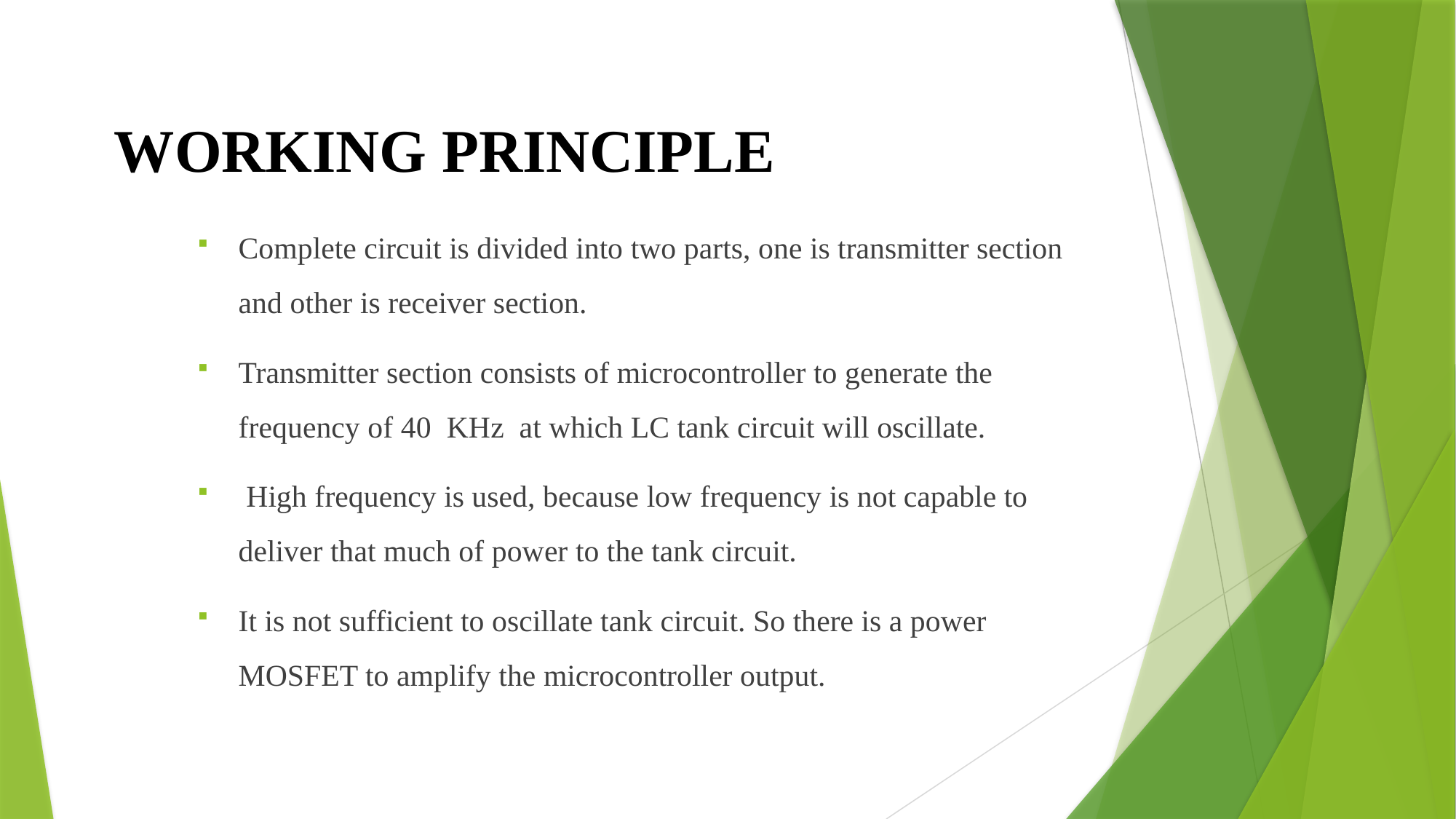

# WORKING PRINCIPLE
Complete circuit is divided into two parts, one is transmitter section and other is receiver section.
Transmitter section consists of microcontroller to generate the frequency of 40  KHz  at which LC tank circuit will oscillate.
 High frequency is used, because low frequency is not capable to deliver that much of power to the tank circuit.
It is not sufficient to oscillate tank circuit. So there is a power MOSFET to amplify the microcontroller output.